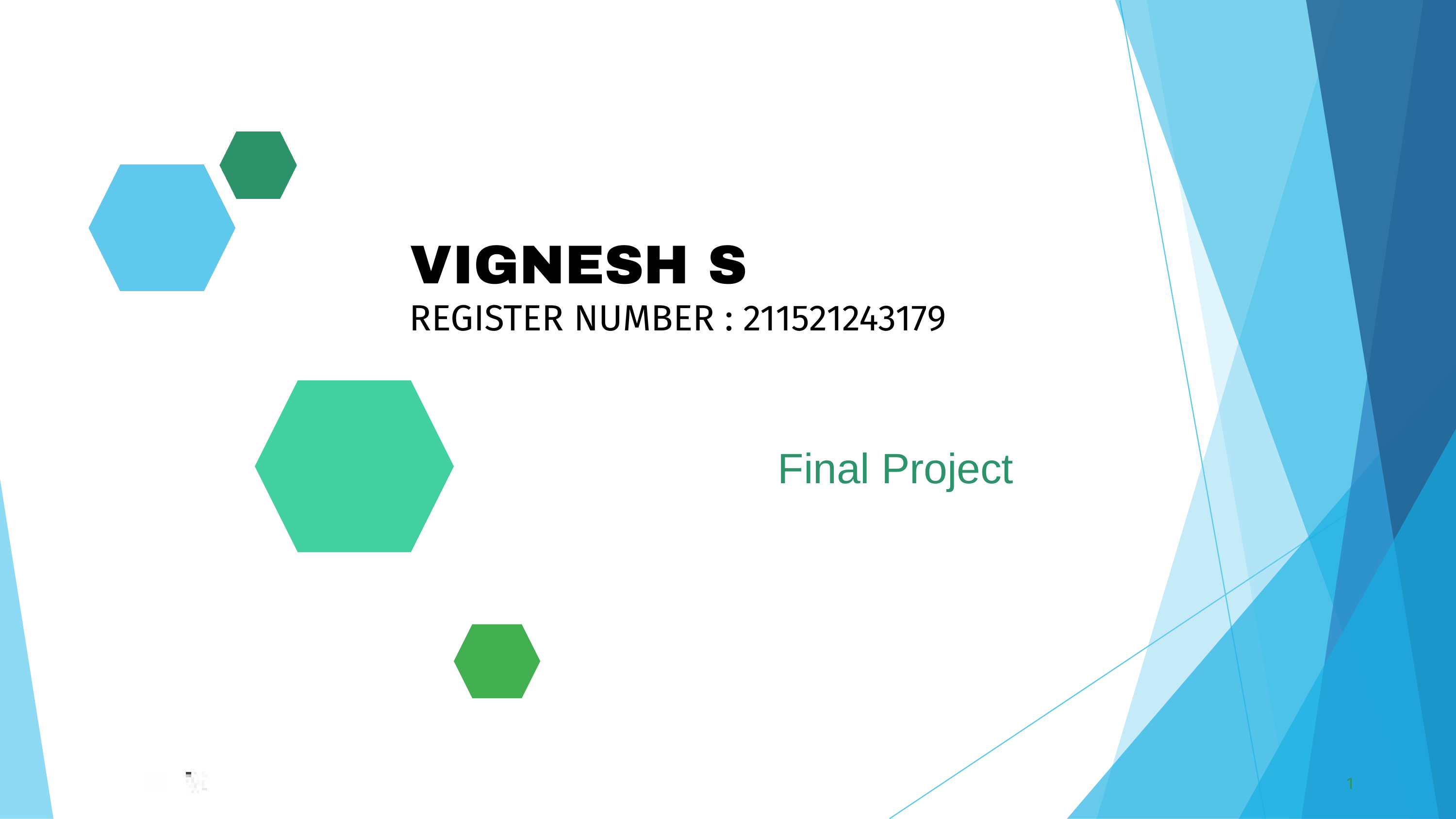

VIGNESH S
	REGISTER NUMBER : 211521243179

Final Project

1